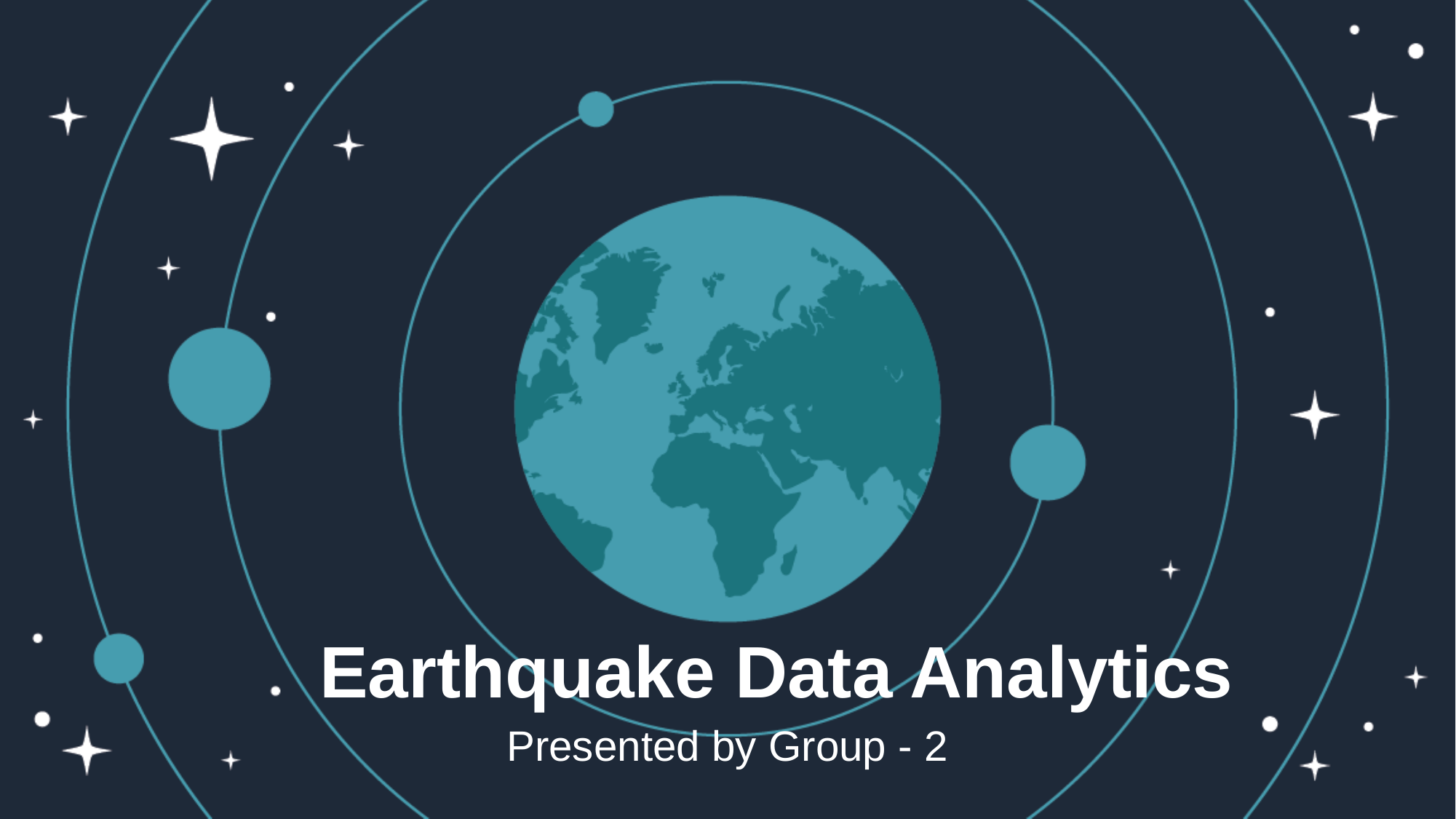

# Earthquake Data Analytics
Presented by Group - 2